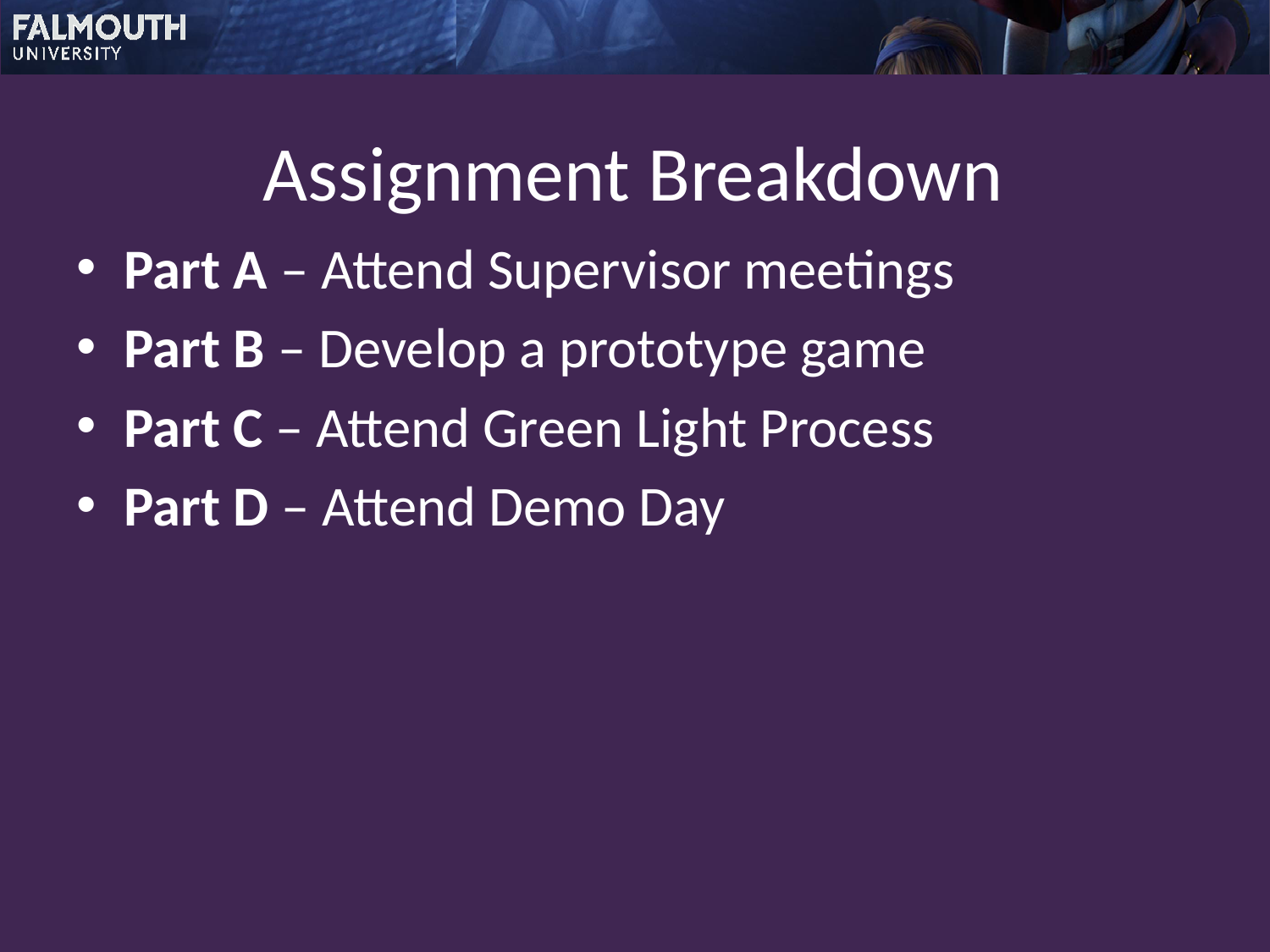

# Assignment Breakdown
Part A – Attend Supervisor meetings
Part B – Develop a prototype game
Part C – Attend Green Light Process
Part D – Attend Demo Day